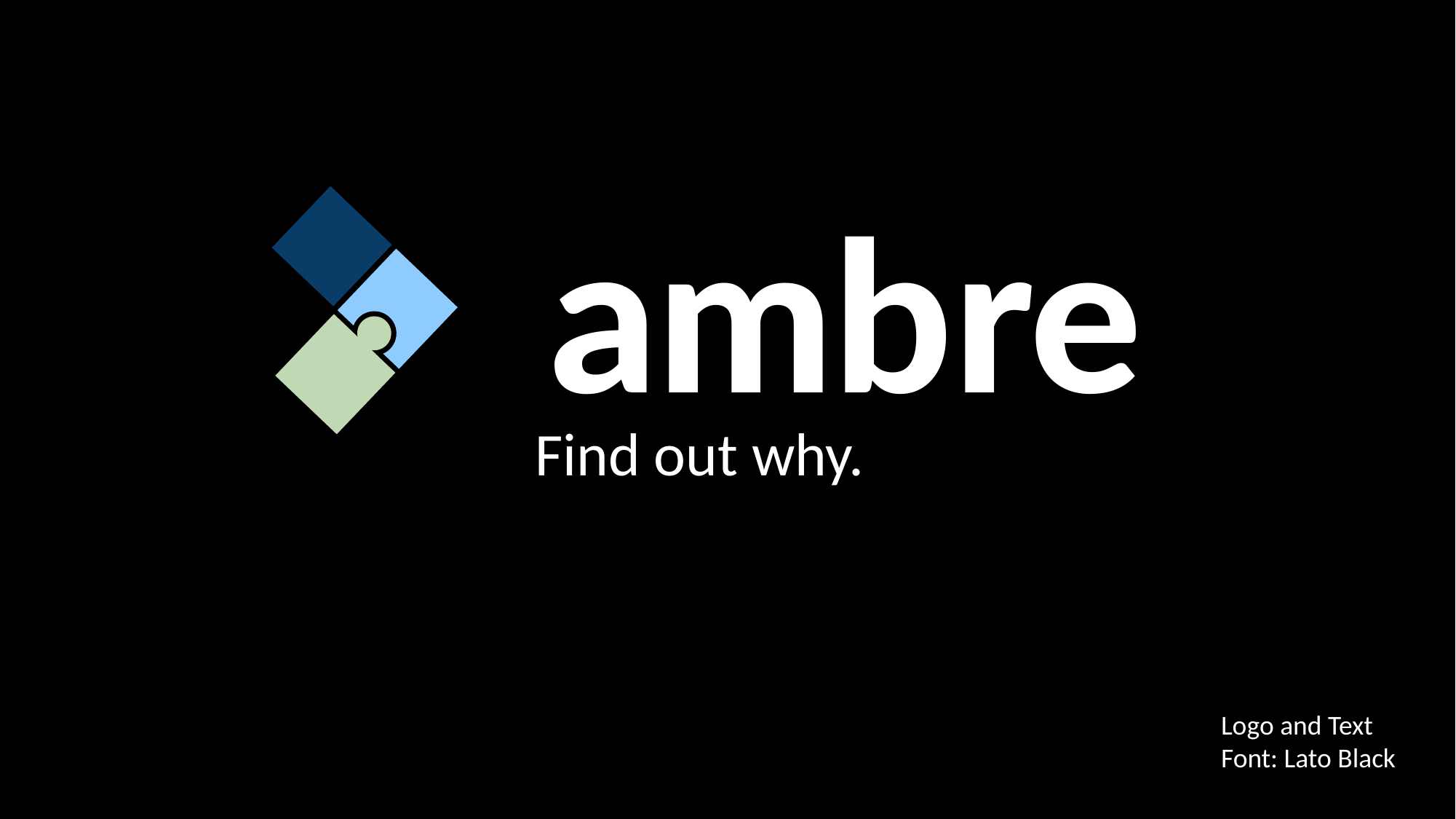

ambre

Find out why.
Logo and Text
Font: Lato Black